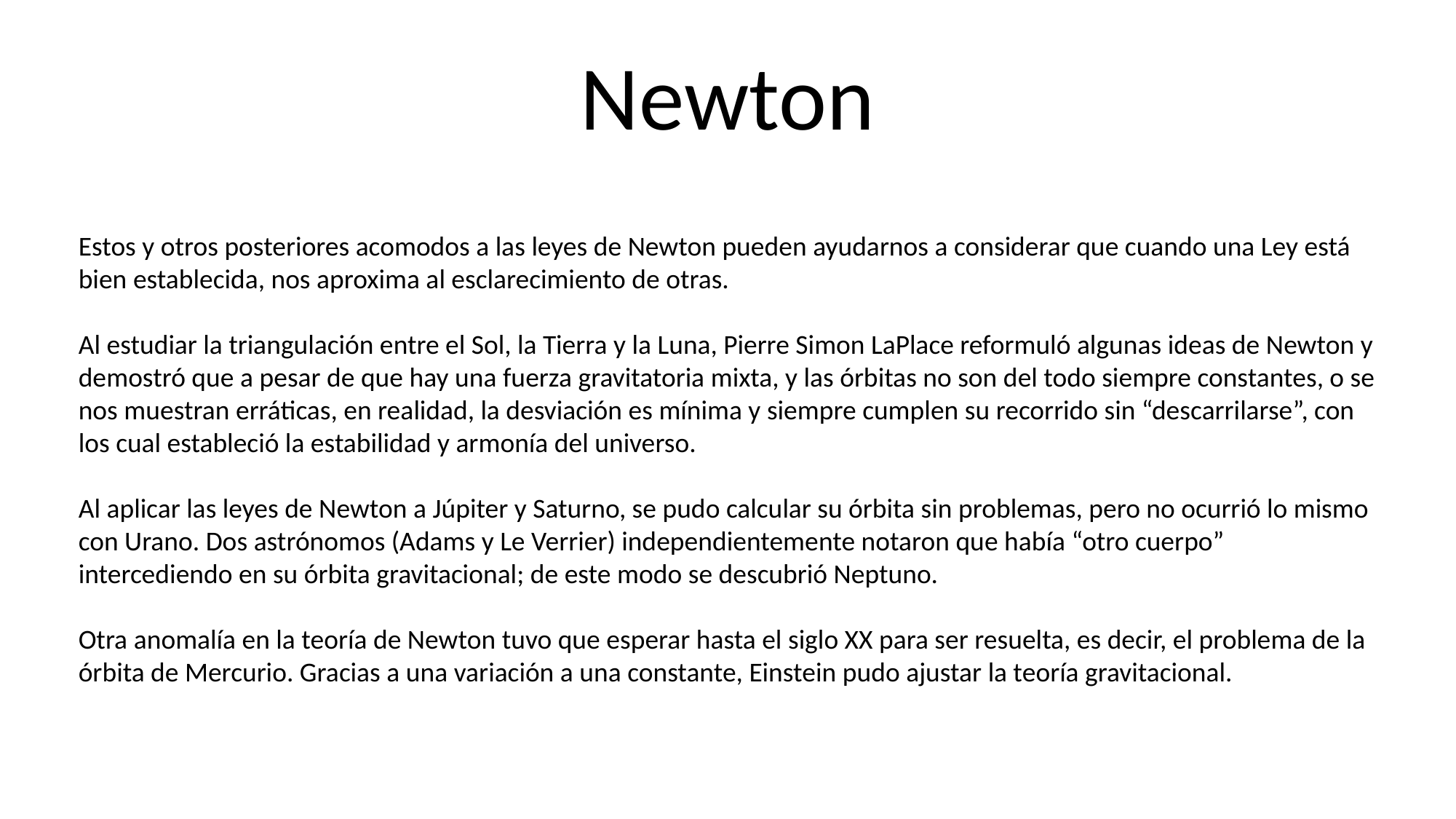

# Newton
Estos y otros posteriores acomodos a las leyes de Newton pueden ayudarnos a considerar que cuando una Ley está bien establecida, nos aproxima al esclarecimiento de otras.

Al estudiar la triangulación entre el Sol, la Tierra y la Luna, Pierre Simon LaPlace reformuló algunas ideas de Newton y demostró que a pesar de que hay una fuerza gravitatoria mixta, y las órbitas no son del todo siempre constantes, o se nos muestran erráticas, en realidad, la desviación es mínima y siempre cumplen su recorrido sin “descarrilarse”, con los cual estableció la estabilidad y armonía del universo.

Al aplicar las leyes de Newton a Júpiter y Saturno, se pudo calcular su órbita sin problemas, pero no ocurrió lo mismo con Urano. Dos astrónomos (Adams y Le Verrier) independientemente notaron que había “otro cuerpo” intercediendo en su órbita gravitacional; de este modo se descubrió Neptuno.

Otra anomalía en la teoría de Newton tuvo que esperar hasta el siglo XX para ser resuelta, es decir, el problema de la órbita de Mercurio. Gracias a una variación a una constante, Einstein pudo ajustar la teoría gravitacional.